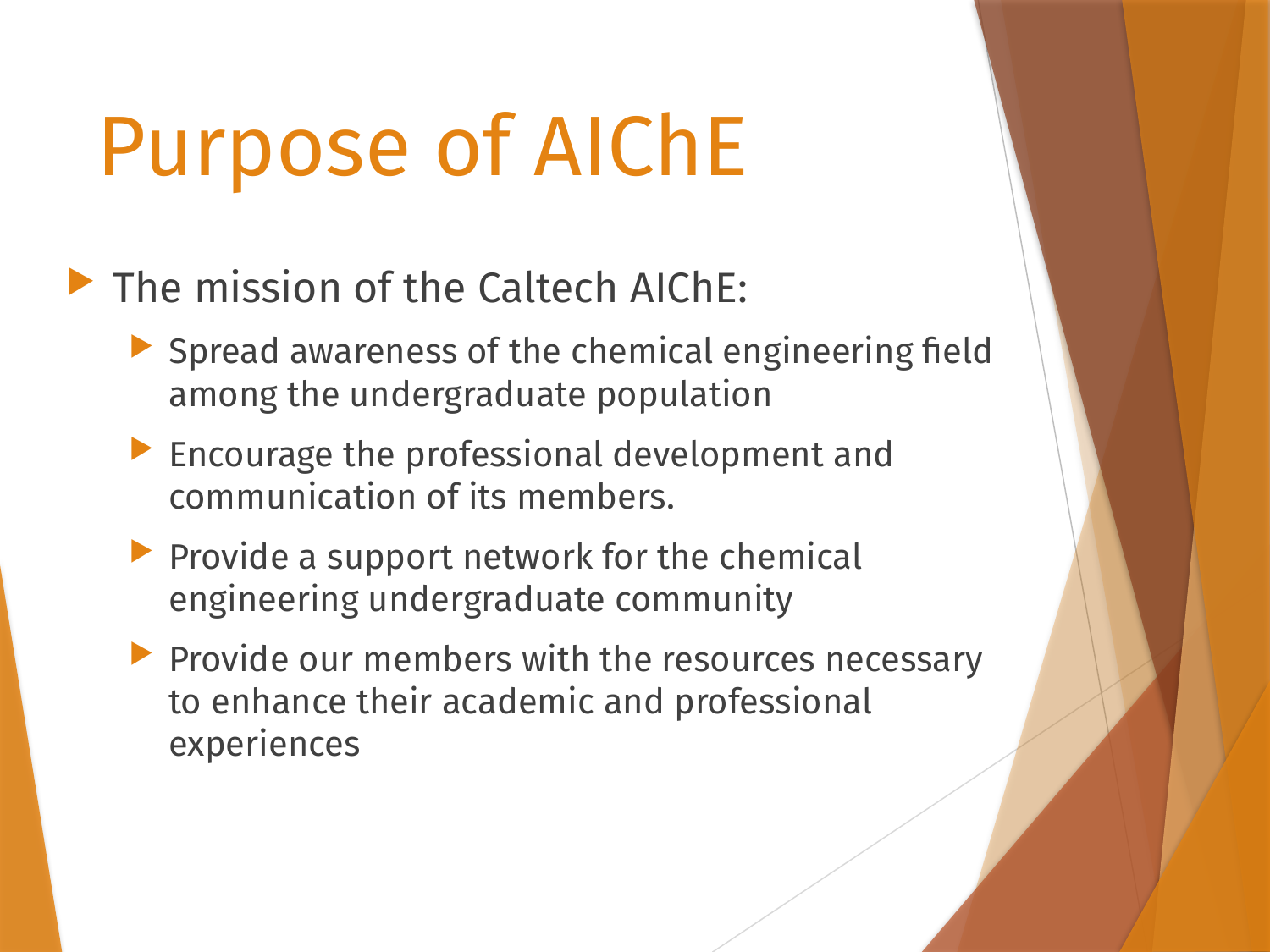

# Purpose of AIChE
The mission of the Caltech AIChE:
Spread awareness of the chemical engineering field among the undergraduate population
Encourage the professional development and communication of its members.
Provide a support network for the chemical engineering undergraduate community
Provide our members with the resources necessary to enhance their academic and professional experiences